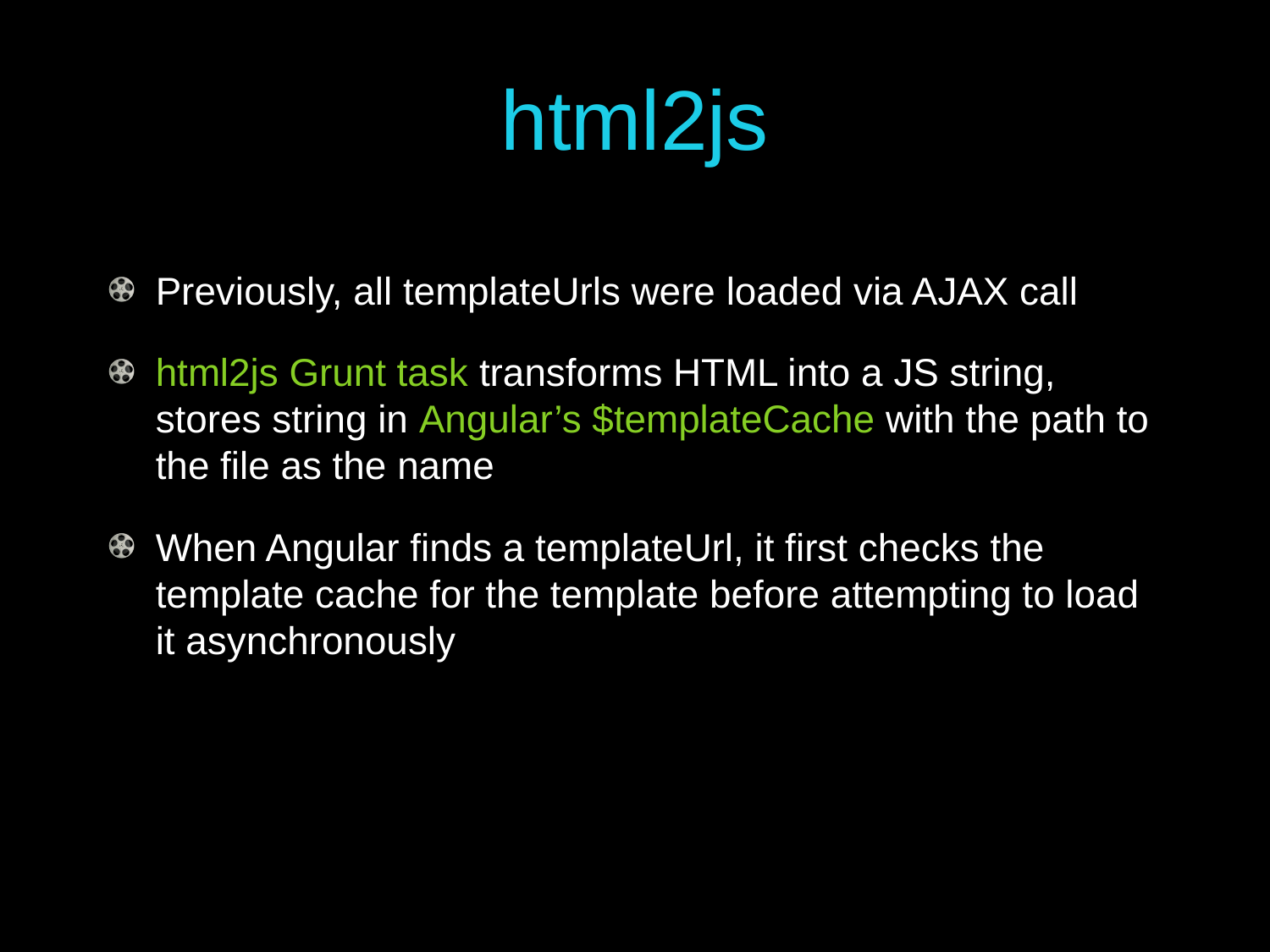

# html2js
Previously, all templateUrls were loaded via AJAX call
html2js Grunt task transforms HTML into a JS string, stores string in Angular’s $templateCache with the path to the file as the name
When Angular finds a templateUrl, it first checks the template cache for the template before attempting to load it asynchronously